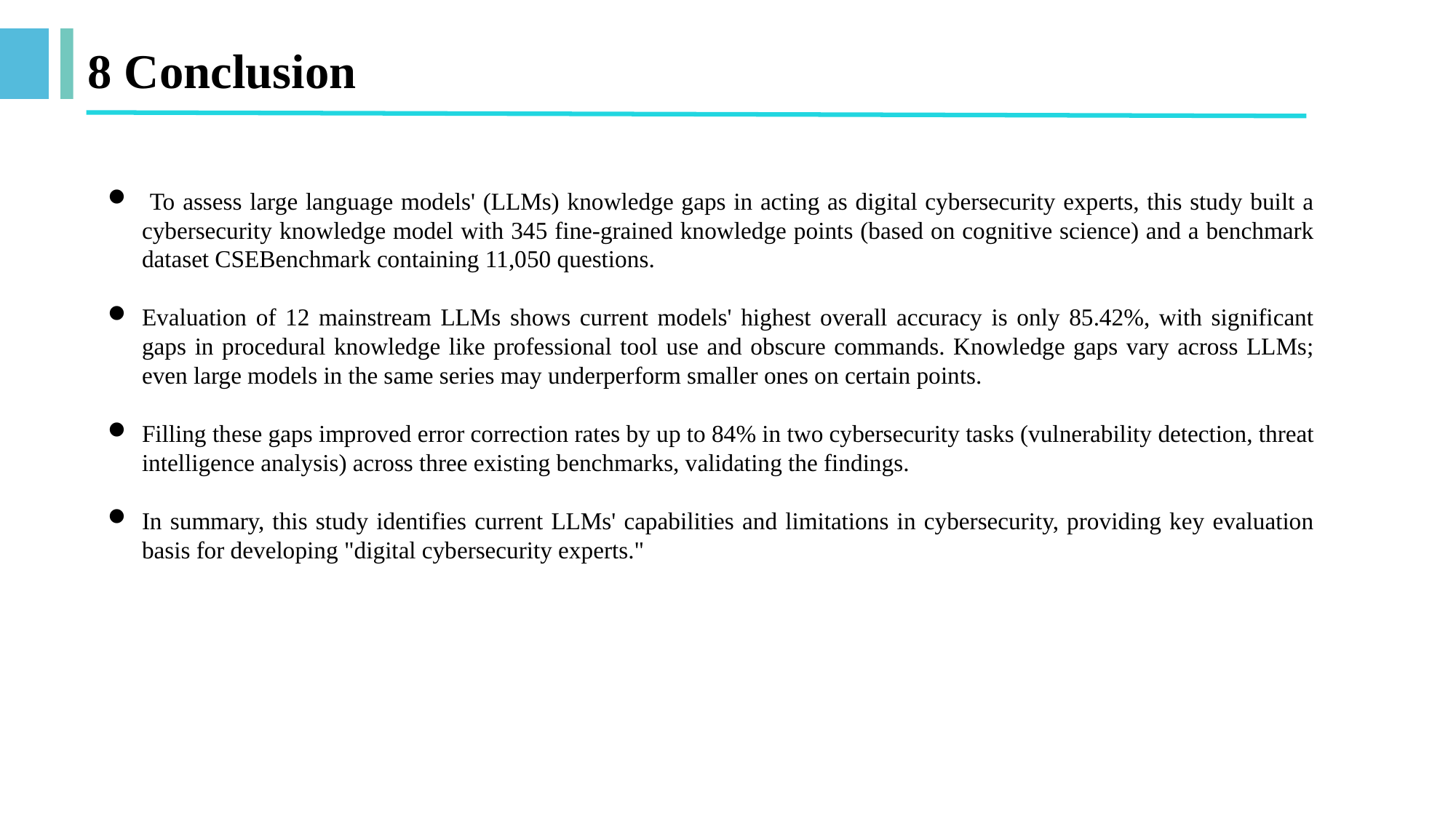

# 8 Conclusion

 To assess large language models' (LLMs) knowledge gaps in acting as digital cybersecurity experts, this study built a cybersecurity knowledge model with 345 fine-grained knowledge points (based on cognitive science) and a benchmark dataset CSEBenchmark containing 11,050 questions.

Evaluation of 12 mainstream LLMs shows current models' highest overall accuracy is only 85.42%, with significant gaps in procedural knowledge like professional tool use and obscure commands. Knowledge gaps vary across LLMs; even large models in the same series may underperform smaller ones on certain points.

Filling these gaps improved error correction rates by up to 84% in two cybersecurity tasks (vulnerability detection, threat intelligence analysis) across three existing benchmarks, validating the findings.

In summary, this study identifies current LLMs' capabilities and limitations in cybersecurity, providing key evaluation basis for developing "digital cybersecurity experts."